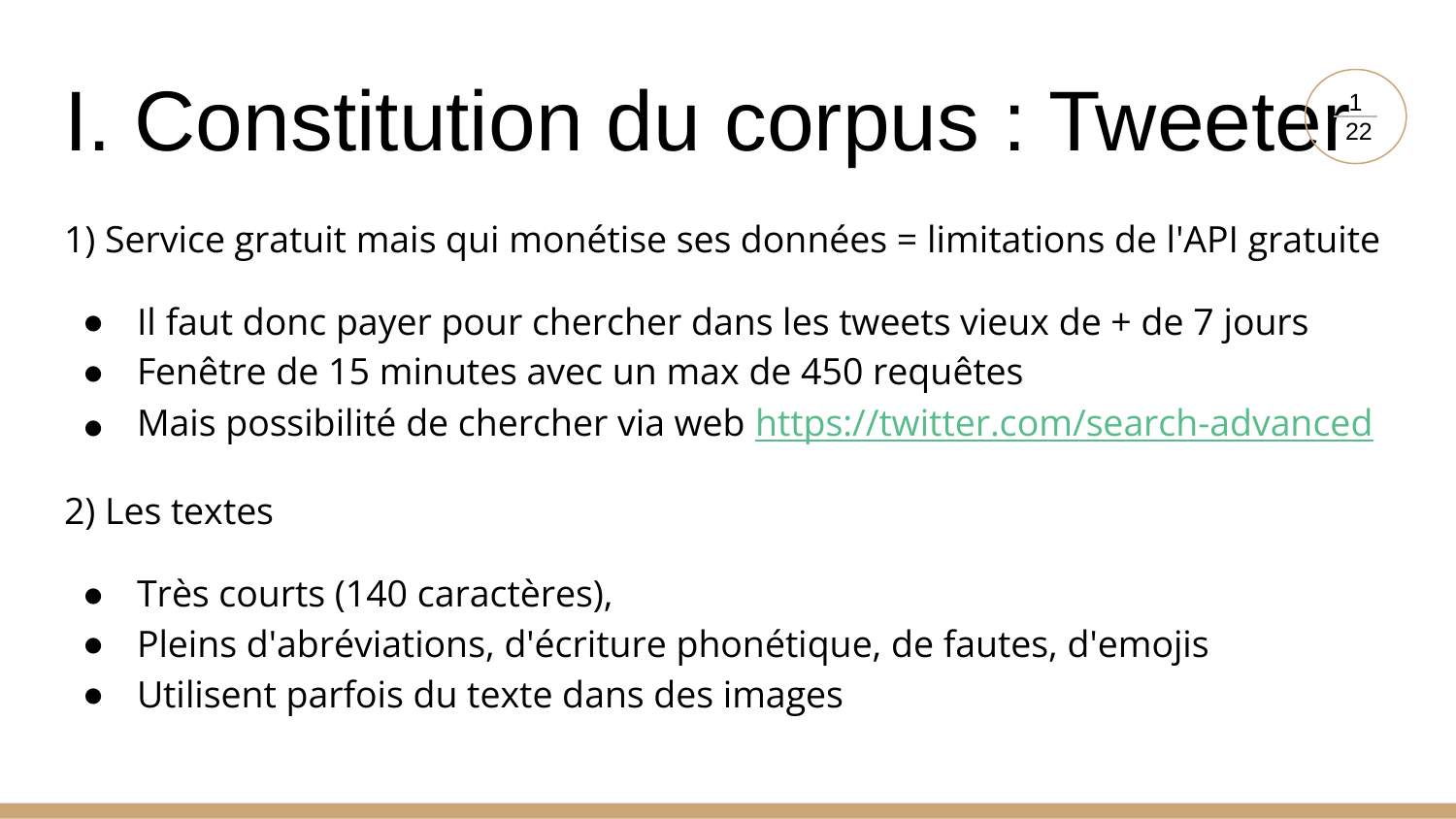

# I. Constitution du corpus : Tweeter
1
 22
1) Service gratuit mais qui monétise ses données = limitations de l'API gratuite
Il faut donc payer pour chercher dans les tweets vieux de + de 7 jours
Fenêtre de 15 minutes avec un max de 450 requêtes
Mais possibilité de chercher via web https://twitter.com/search-advanced
2) Les textes
Très courts (140 caractères),
Pleins d'abréviations, d'écriture phonétique, de fautes, d'emojis
Utilisent parfois du texte dans des images